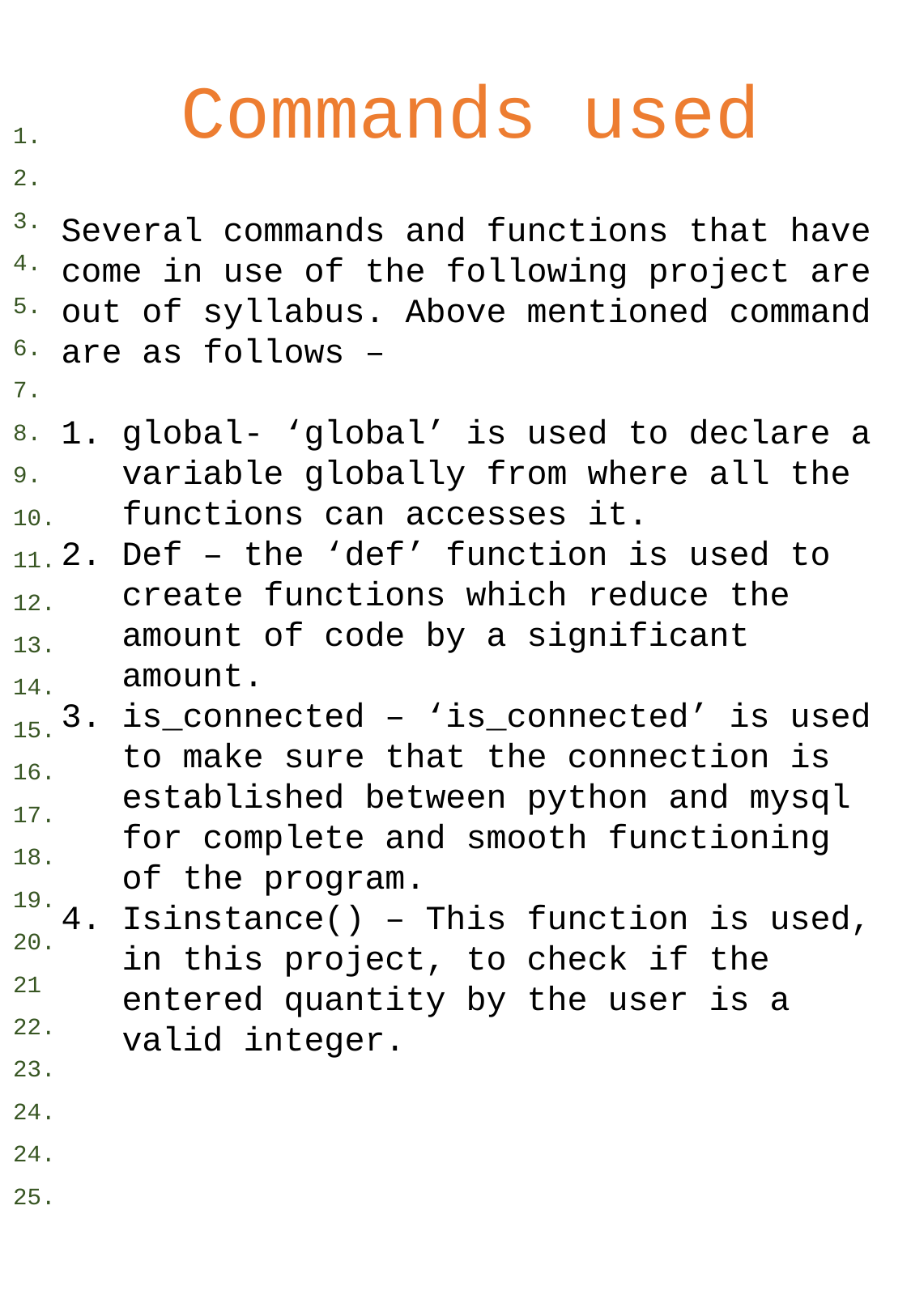

# Commands used
1.
2.
3.
4.
5.
6.
7.
8.
9.
10.
11.
12.
13.
14.
15.
16.
17.
18.
19.
20.
21
22.
23.
24.
24.
25.
Several commands and functions that have come in use of the following project are out of syllabus. Above mentioned command are as follows –

global- ‘global’ is used to declare a variable globally from where all the functions can accesses it.
Def – the ‘def’ function is used to create functions which reduce the amount of code by a significant amount.
is_connected – ‘is_connected’ is used to make sure that the connection is established between python and mysql for complete and smooth functioning of the program.
Isinstance() – This function is used, in this project, to check if the entered quantity by the user is a valid integer.